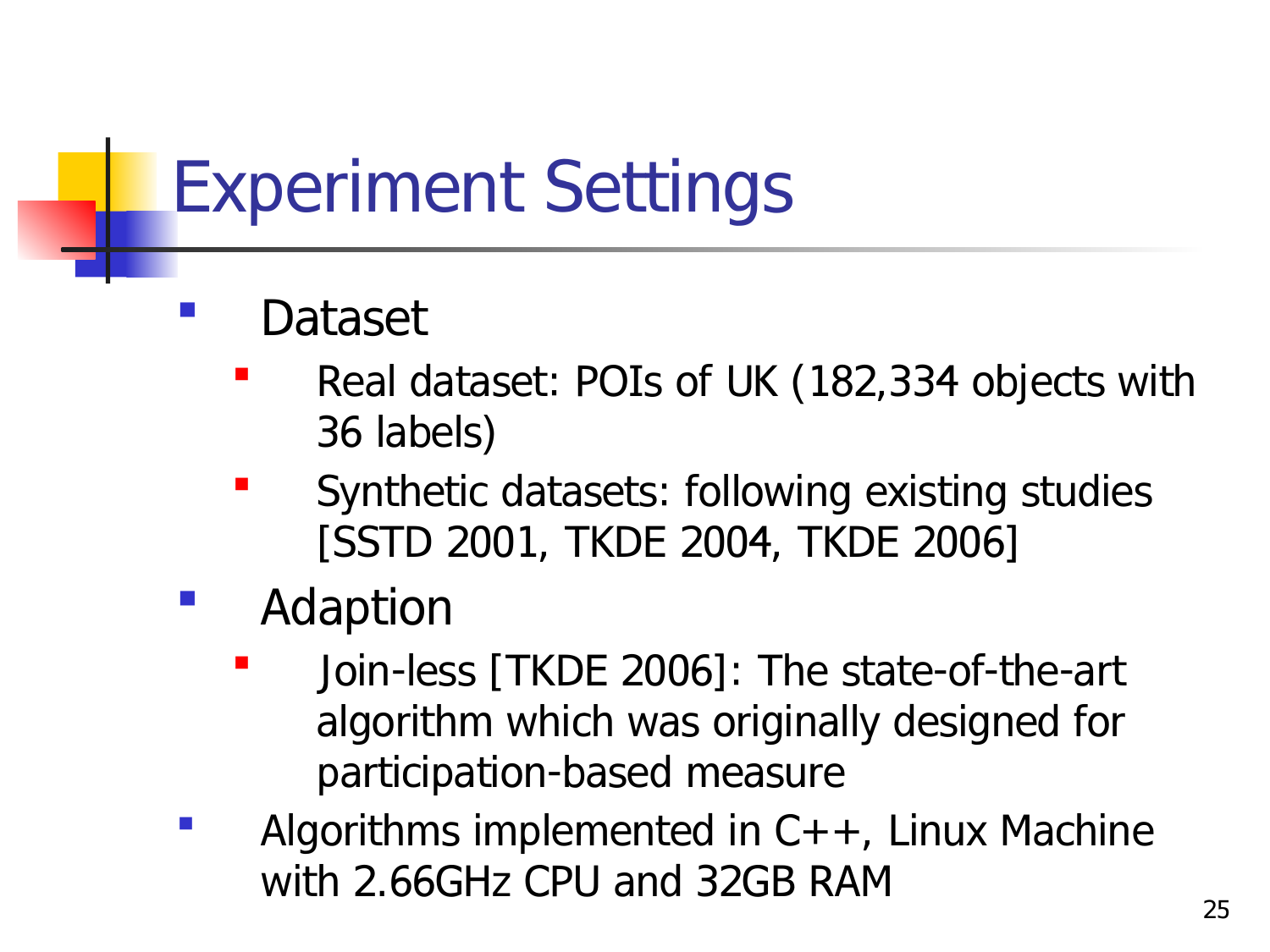

# Experiment Settings
Dataset
Real dataset: POIs of UK (182,334 objects with 36 labels)
Synthetic datasets: following existing studies
[SSTD 2001, TKDE 2004, TKDE 2006]
Adaption
Join-less [TKDE 2006]: The state-of-the-art algorithm which was originally designed for participation-based measure
Algorithms implemented in C++, Linux Machine with 2.66GHz CPU and 32GB RAM

25